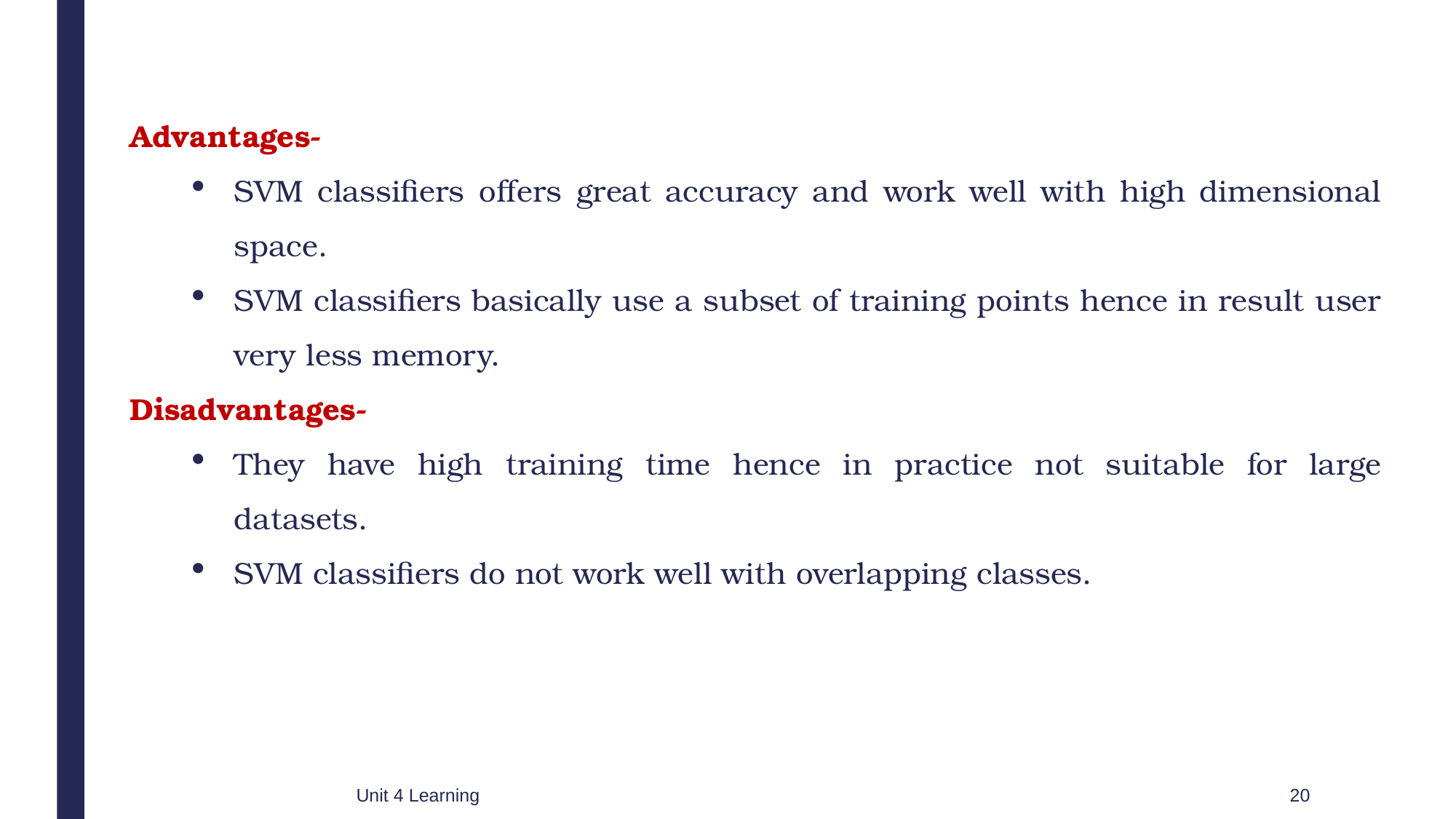

Advantages-
SVM classifiers offers great accuracy and work well with high dimensional space.
SVM classifiers basically use a subset of training points hence in result user very less memory.
Disadvantages-
They have high training time hence in practice not suitable for large datasets.
SVM classifiers do not work well with overlapping classes.

Unit 4 Learning
20